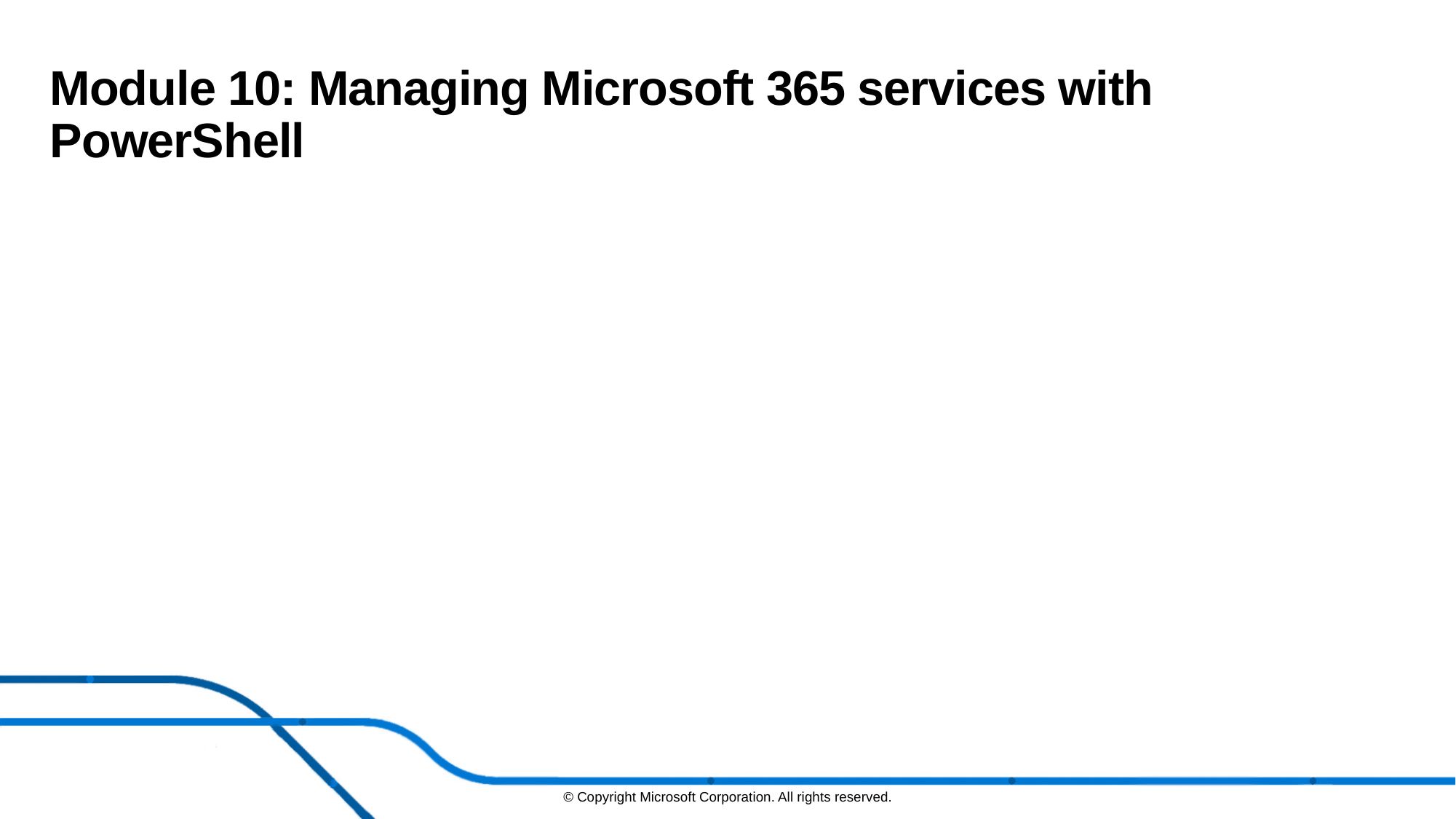

# Module 10: Managing Microsoft 365 services with PowerShell